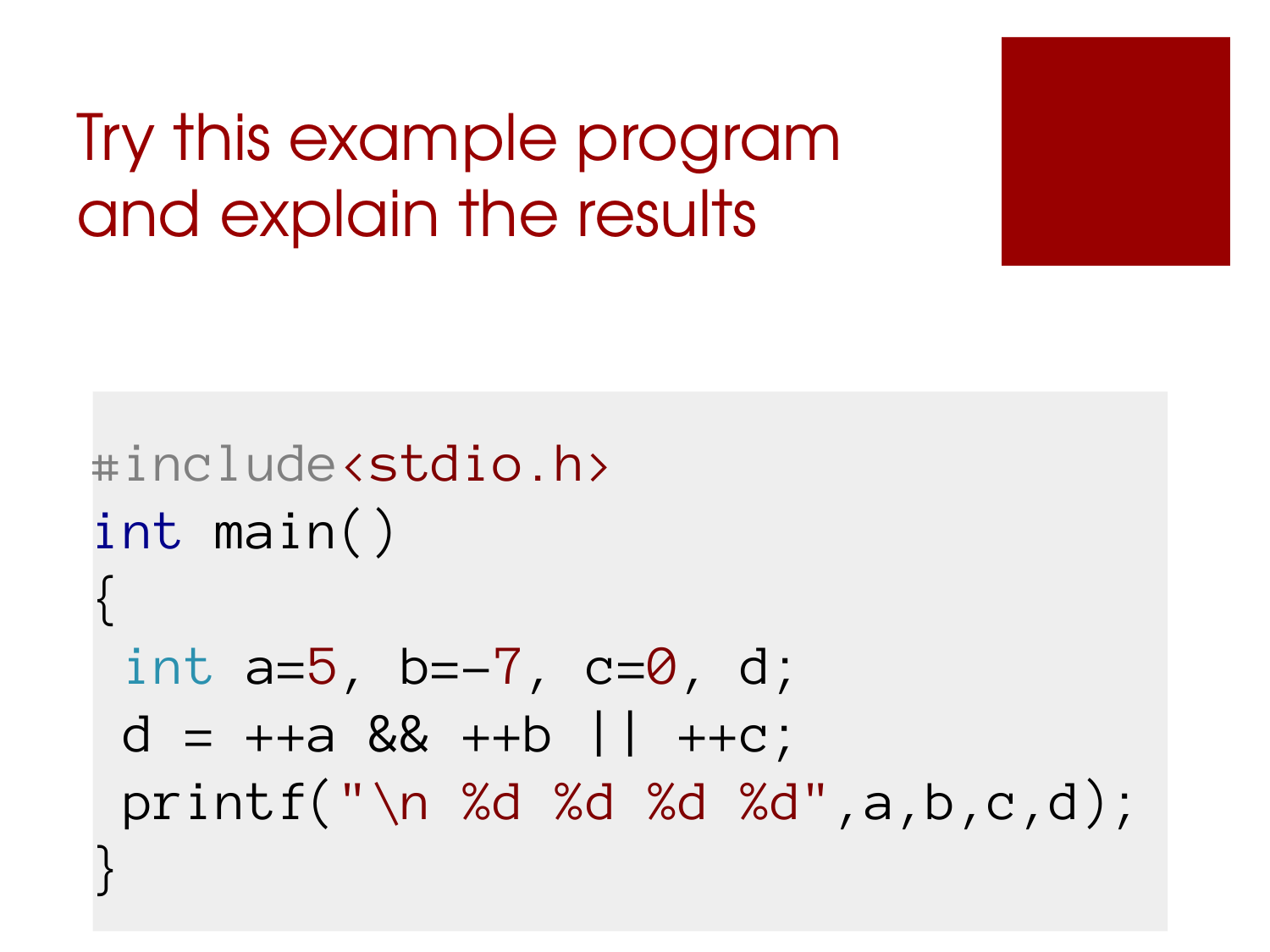

# Try this example program and explain the results
#include<stdio.h>
int main()
{
 int a=5, b=-7, c=0, d;
 d = ++a && ++b || ++c;
 printf("\n %d %d %d %d",a,b,c,d);
}